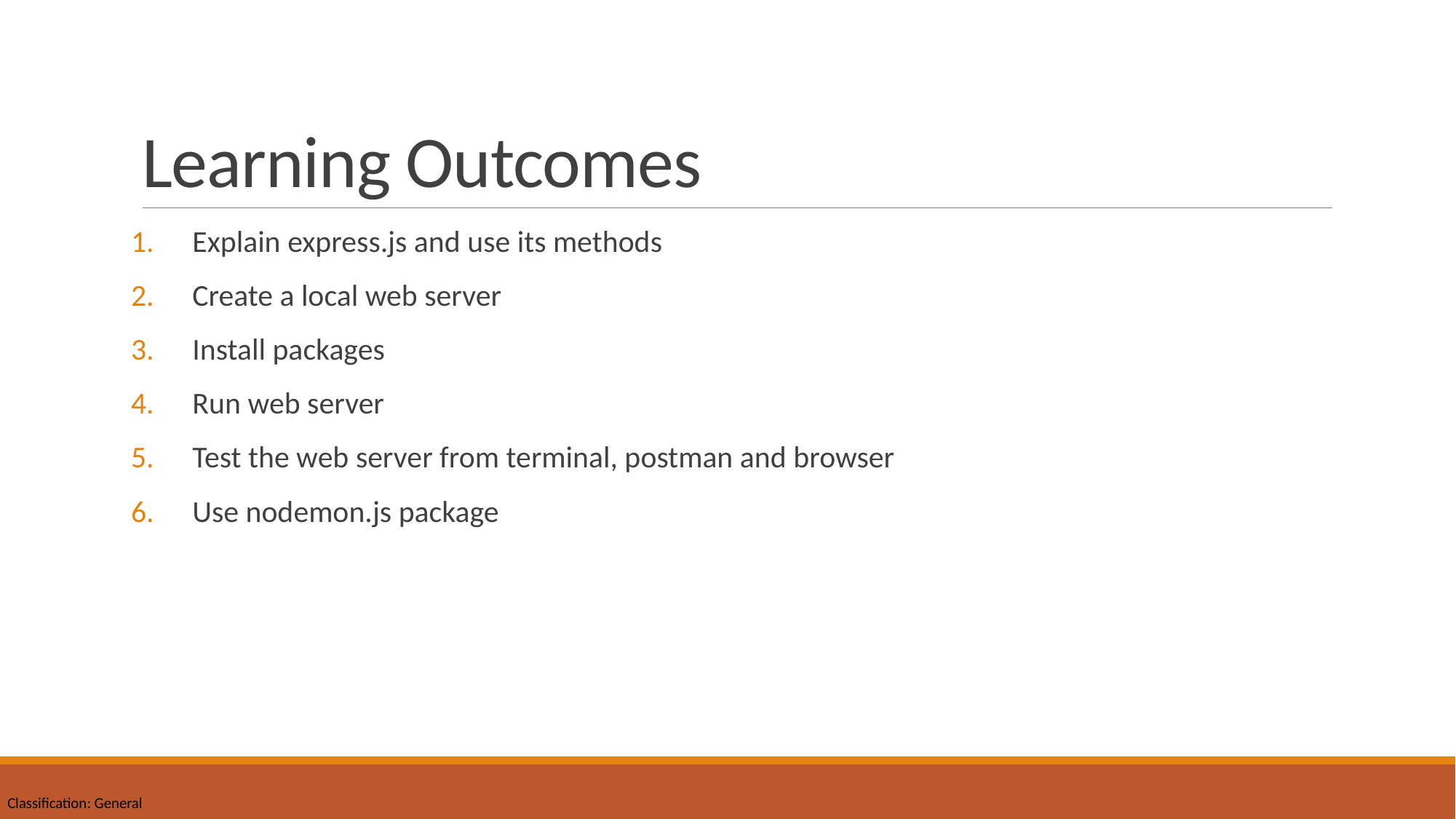

# Learning Outcomes
Explain express.js and use its methods
Create a local web server
Install packages
Run web server
Test the web server from terminal, postman and browser
Use nodemon.js package